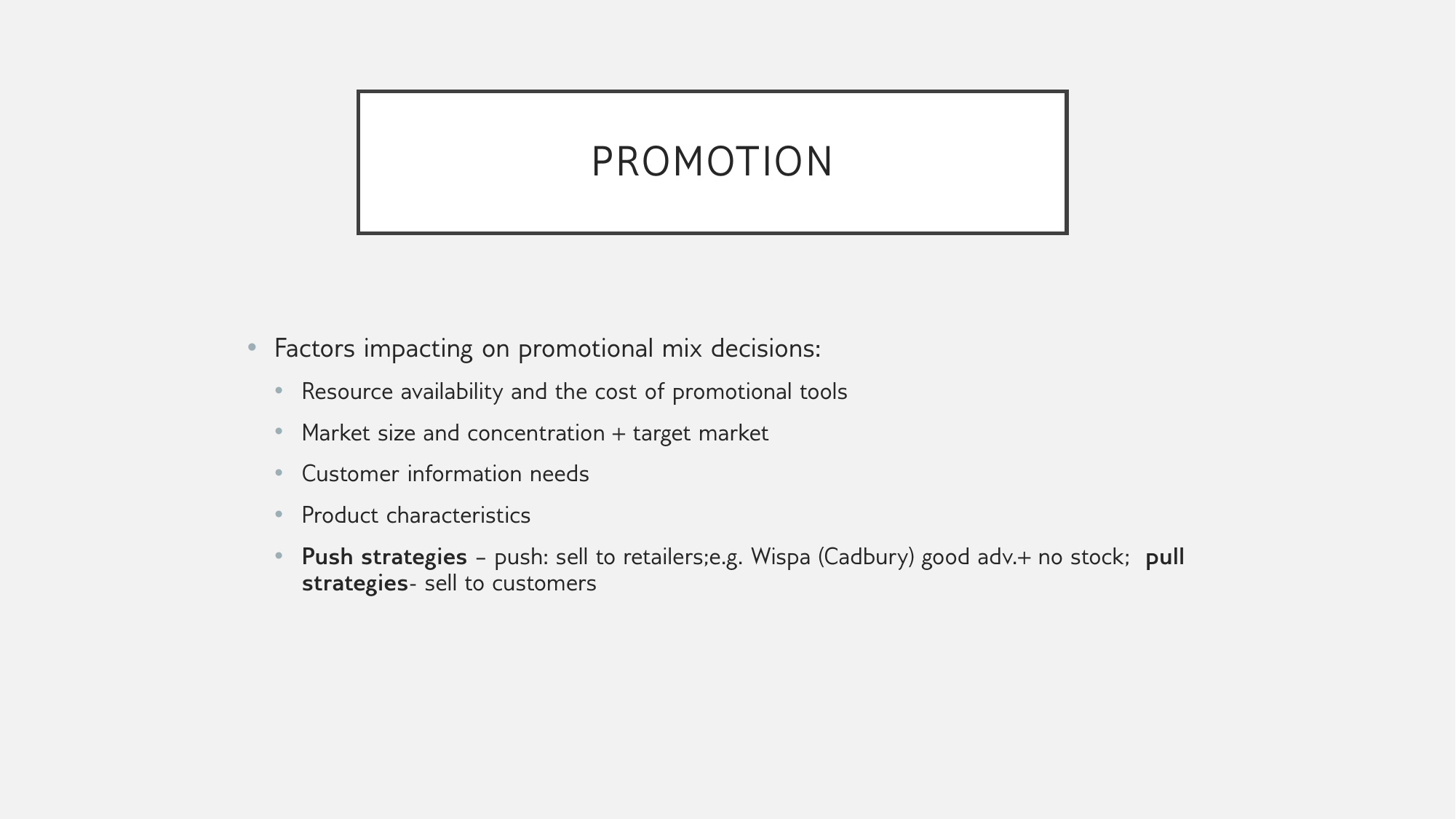

# Promotion

Factors impacting on promotional mix decisions:
Resource availability and the cost of promotional tools
Market size and concentration + target market
Customer information needs
Product characteristics
Push strategies – push: sell to retailers;e.g. Wispa (Cadbury) good adv.+ no stock;  pull strategies- sell to customers